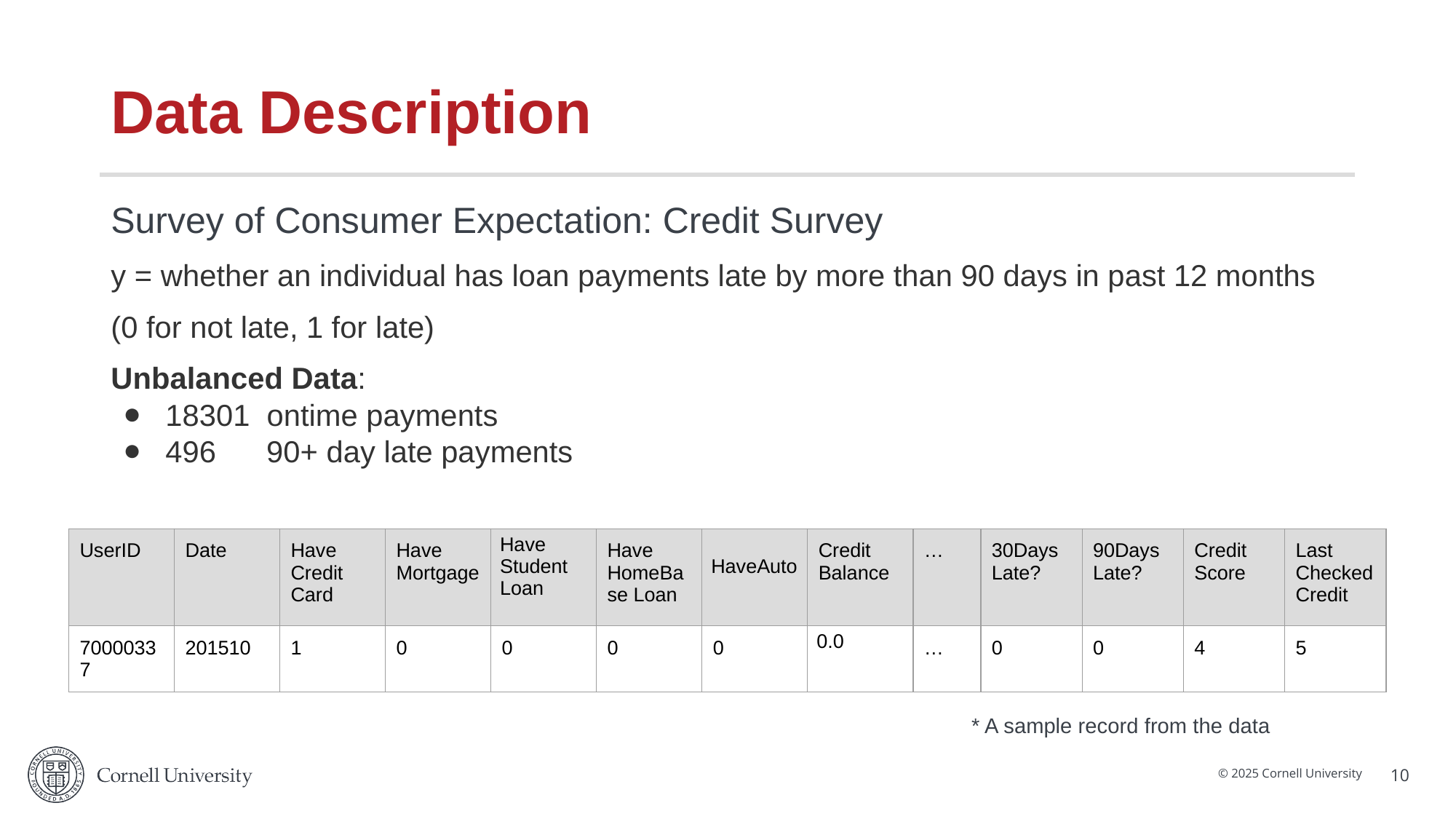

# Data Description
Survey of Consumer Expectation: Credit Survey
y = whether an individual has loan payments late by more than 90 days in past 12 months
(0 for not late, 1 for late)
Unbalanced Data:
18301  ontime payments
496      90+ day late payments
| UserID | Date | Have Credit Card | Have Mortgage | Have Student Loan | Have HomeBase Loan | HaveAuto | Credit Balance | … | 30Days Late? | 90Days Late? | Credit Score | Last Checked Credit |
| --- | --- | --- | --- | --- | --- | --- | --- | --- | --- | --- | --- | --- |
| 70000337 | 201510 | 1 | 0 | 0 | 0 | 0 | 0.0 | … | 0 | 0 | 4 | 5 |
* A sample record from the data